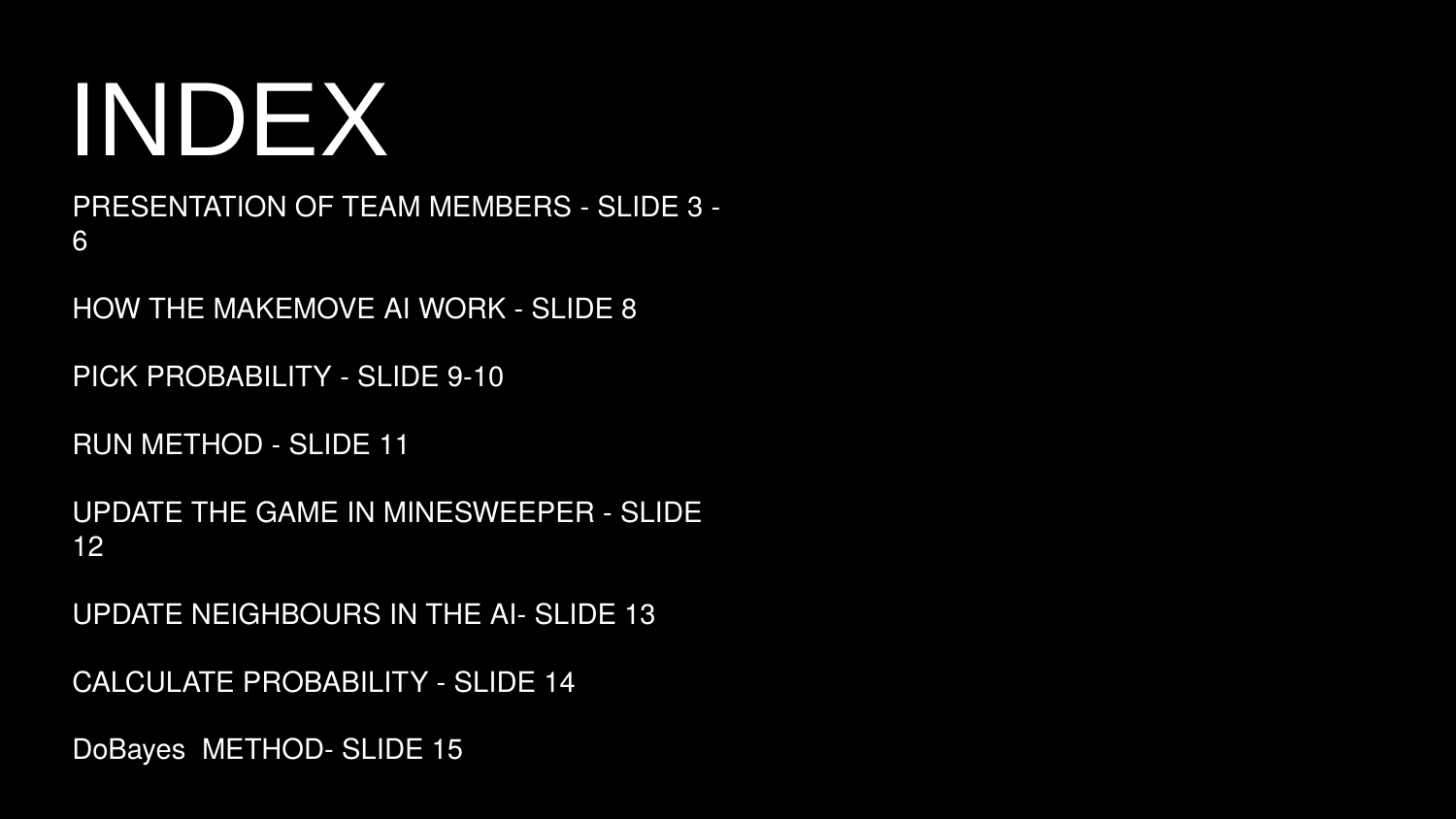

# INDEX
PRESENTATION OF TEAM MEMBERS - SLIDE 3 - 6

HOW THE MAKEMOVE AI WORK - SLIDE 8

PICK PROBABILITY - SLIDE 9-10

RUN METHOD - SLIDE 11

UPDATE THE GAME IN MINESWEEPER - SLIDE 12

UPDATE NEIGHBOURS IN THE AI- SLIDE 13

CALCULATE PROBABILITY - SLIDE 14

DoBayes  METHOD- SLIDE 15